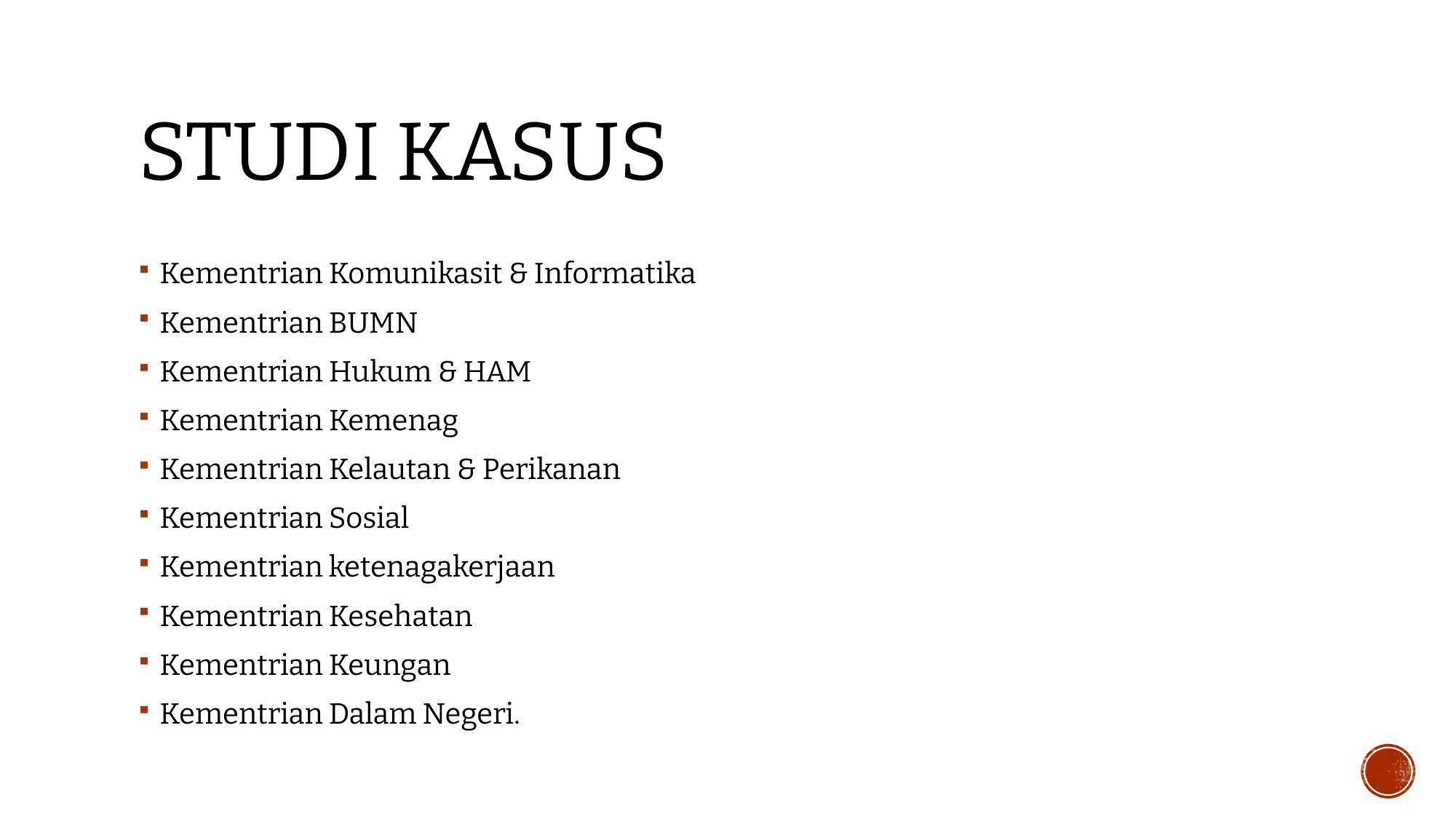

# Studi kasus
Kementrian Komunikasit & Informatika
Kementrian BUMN
Kementrian Hukum & HAM
Kementrian Kemenag
Kementrian Kelautan & Perikanan
Kementrian Sosial
Kementrian ketenagakerjaan
Kementrian Kesehatan
Kementrian Keungan
Kementrian Dalam Negeri.